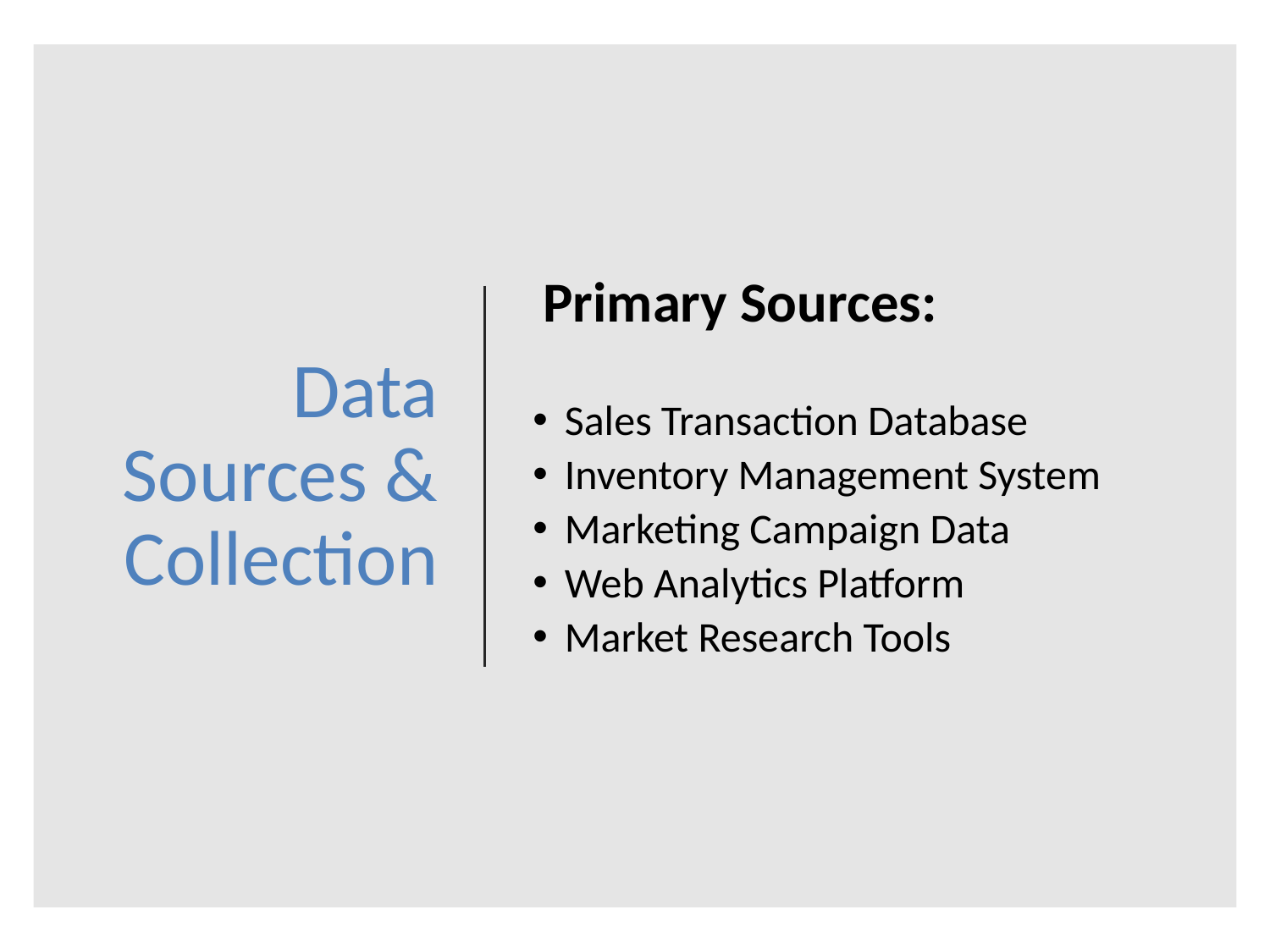

# Data Sources & Collection
Primary Sources:

Sales Transaction Database
Inventory Management System
Marketing Campaign Data
Web Analytics Platform
Market Research Tools